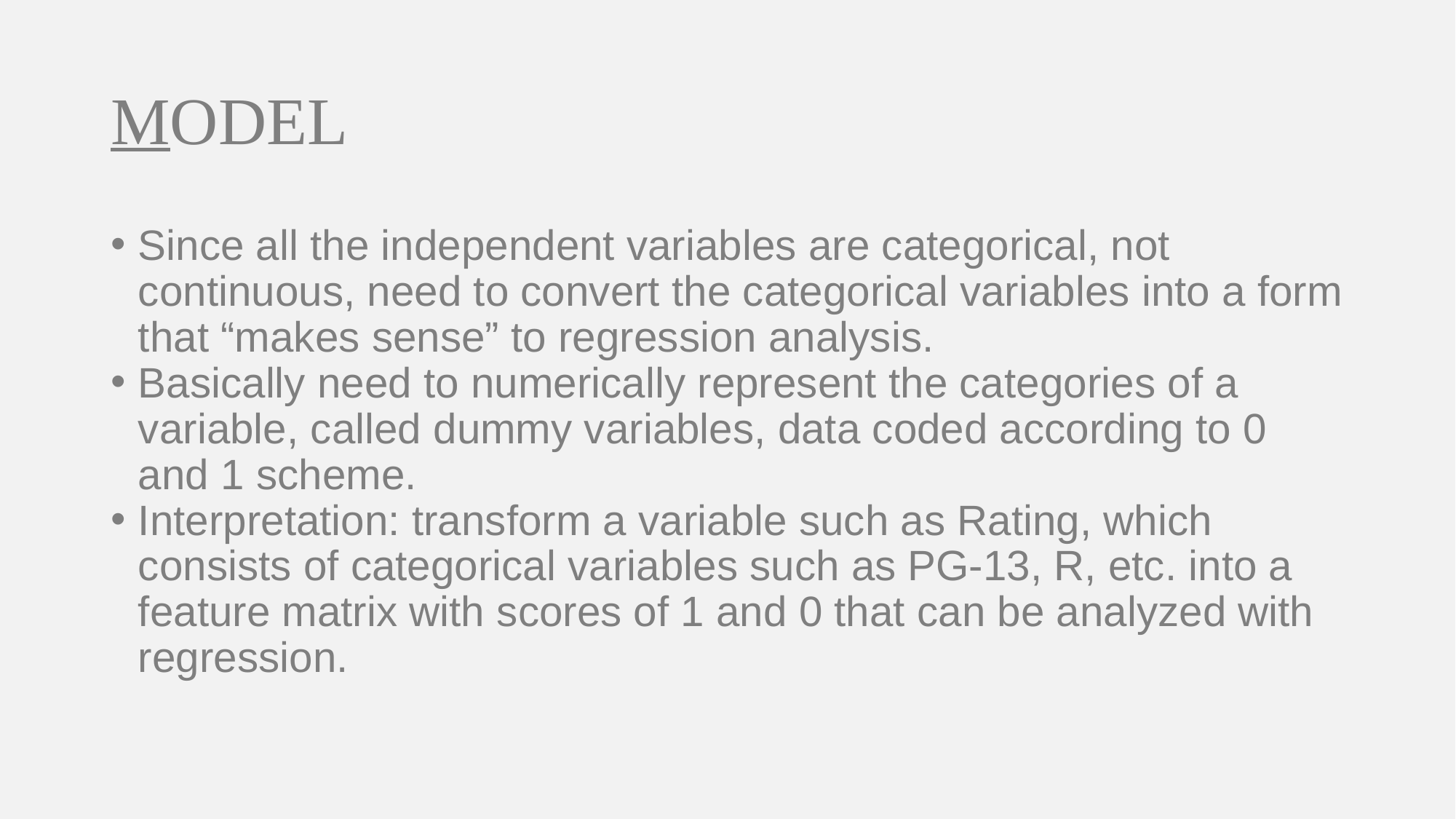

# MODEL
Since all the independent variables are categorical, not continuous, need to convert the categorical variables into a form that “makes sense” to regression analysis.
Basically need to numerically represent the categories of a variable, called dummy variables, data coded according to 0 and 1 scheme.
Interpretation: transform a variable such as Rating, which consists of categorical variables such as PG-13, R, etc. into a feature matrix with scores of 1 and 0 that can be analyzed with regression.